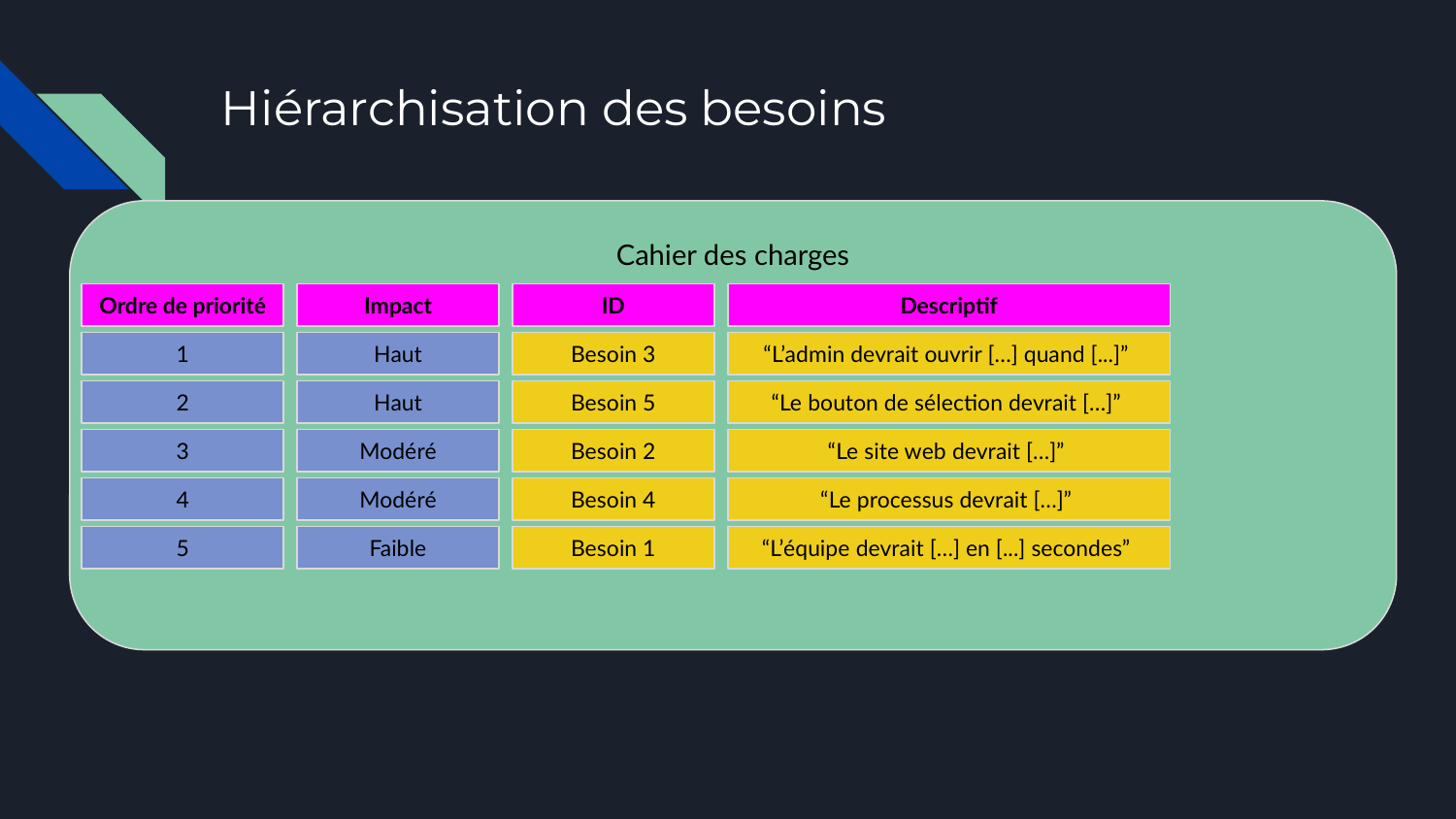

# Hiérarchisation des besoins
Cahier des charges
Ordre de priorité
Impact
ID
Descriptif
1
Haut
Besoin 3
“L’admin devrait ouvrir […] quand [...]”
2
Haut
Besoin 5
“Le bouton de sélection devrait […]”
3
Modéré
Besoin 2
“Le site web devrait […]”
4
Modéré
Besoin 4
“Le processus devrait […]”
5
Faible
Besoin 1
“L’équipe devrait […] en [...] secondes”